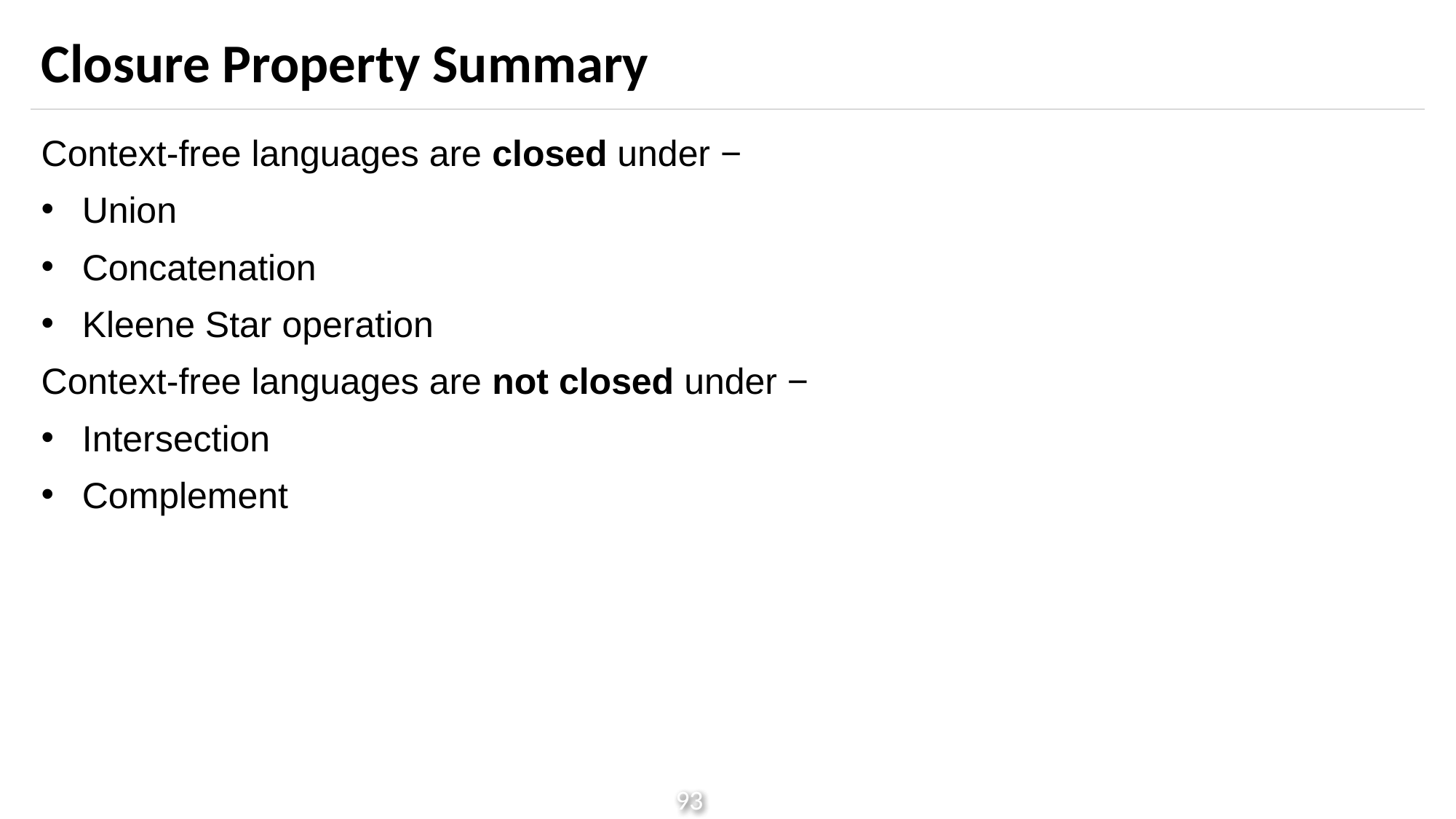

# Closure Property Summary
Context-free languages are closed under −
Union
Concatenation
Kleene Star operation
Context-free languages are not closed under −
Intersection
Complement